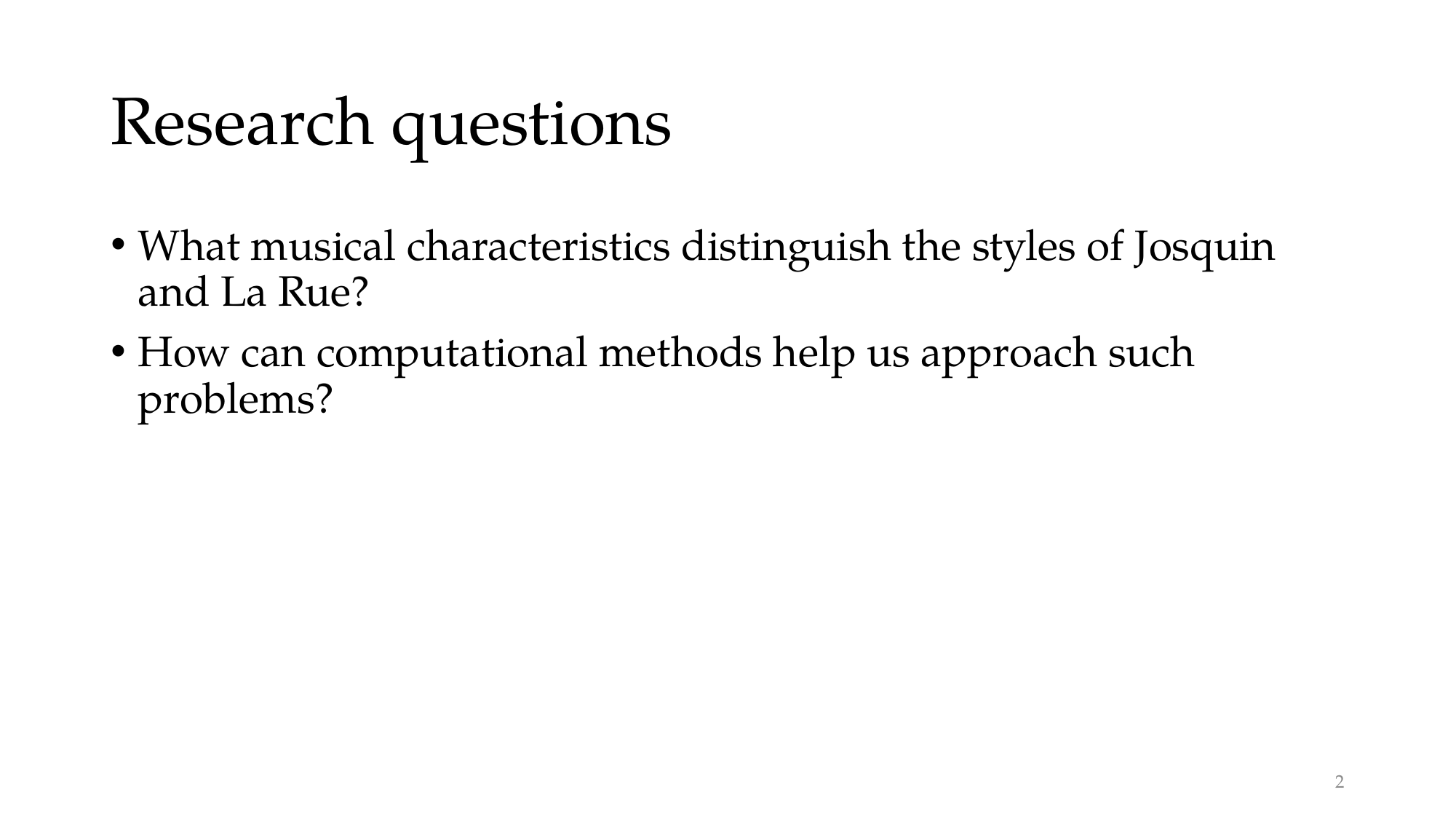

# Research questions
What musical characteristics distinguish the styles of Josquin and La Rue?
How can computational methods help us approach such problems?
2